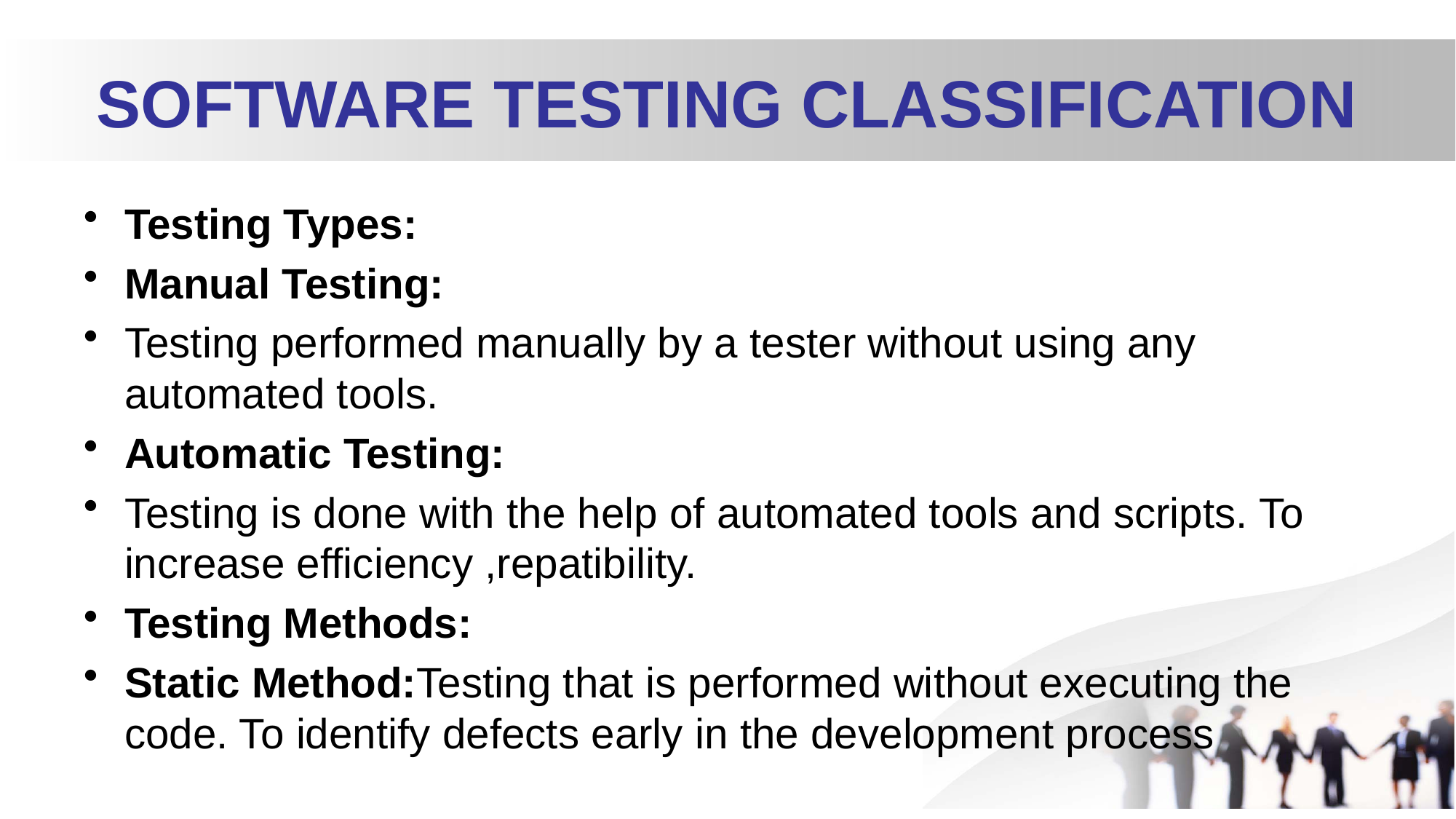

# SOFTWARE TESTING CLASSIFICATION
Testing Types:
Manual Testing:
Testing performed manually by a tester without using any automated tools.
Automatic Testing:
Testing is done with the help of automated tools and scripts. To increase efficiency ,repatibility.
Testing Methods:
Static Method:Testing that is performed without executing the code. To identify defects early in the development process